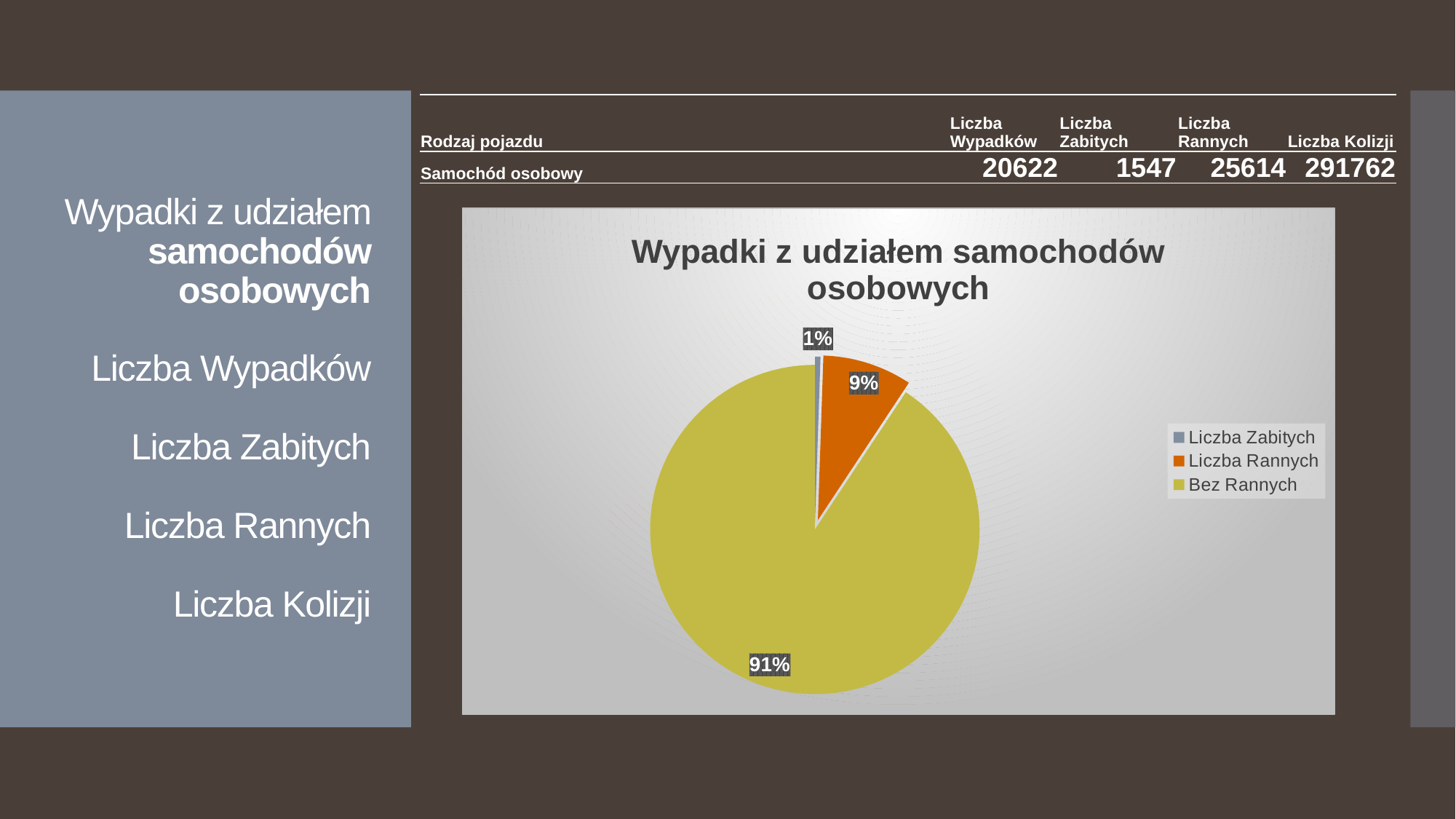

| Rodzaj pojazdu | Liczba Wypadków | Liczba Zabitych | Liczba Rannych | Liczba Kolizji |
| --- | --- | --- | --- | --- |
# Wypadki z udziałem samochodów osobowych Liczba Wypadków Liczba Zabitych Liczba Rannych Liczba Kolizji
| Samochód osobowy | 20622 | 1547 | 25614 | 291762 |
| --- | --- | --- | --- | --- |

### Chart:

| Category | Wypadki z udziałem rowerzystów |
|---|---|
| Bez rannych | 4642.0 |
| Liczba Zabitych | 132.0 |
| Liczba Rannych | 1636.0 |

### Chart: Wypadki z udziałem samochodów osobowych

| Category | Wypadki |
|---|---|
| Liczba Zabitych | 1547.0 |
| Liczba Rannych | 25614.0 |
| Bez Rannych | 264601.0 |